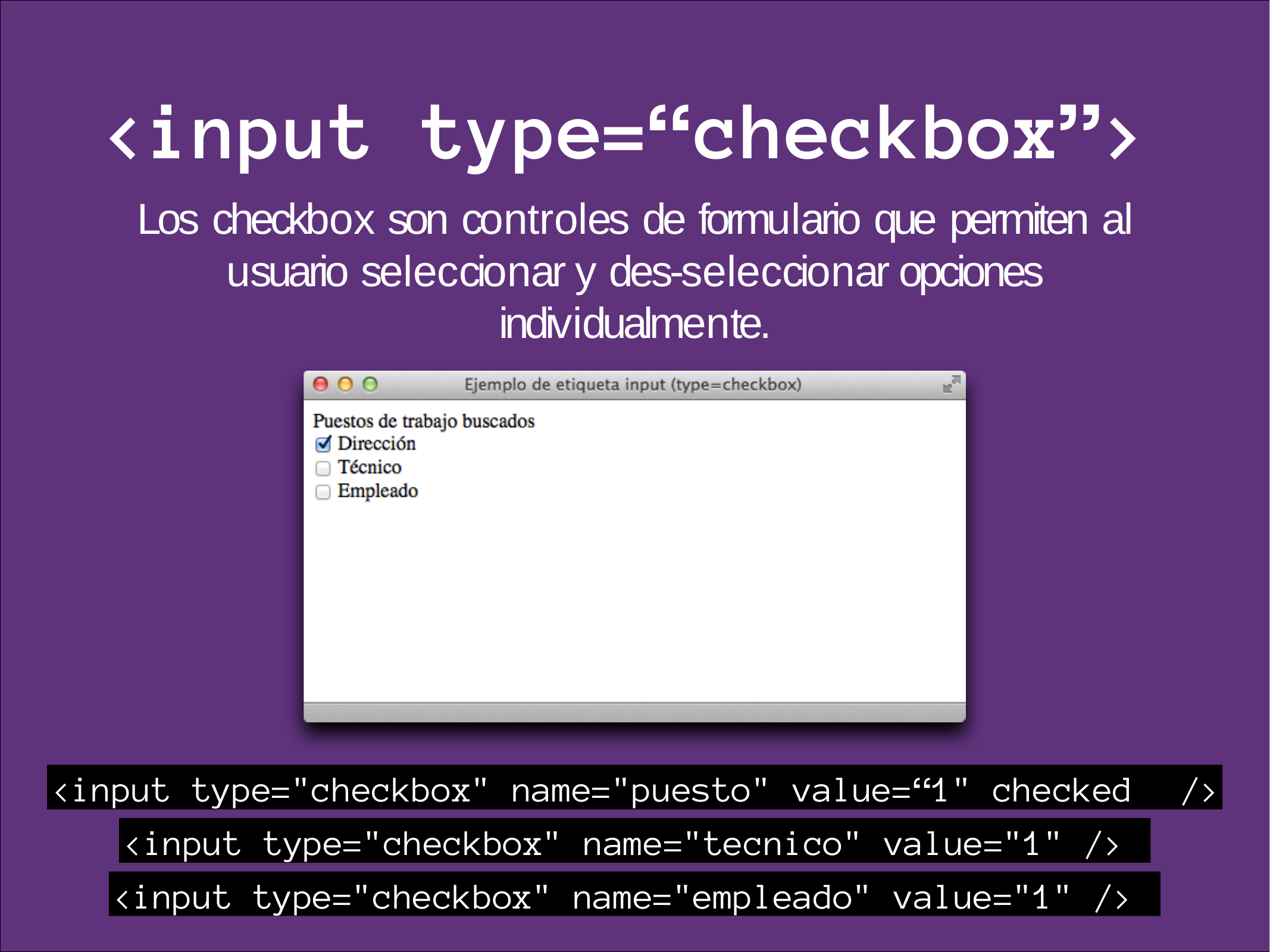

# <input type=“checkbox”>
Los checkbox son controles de formulario que permiten al usuario seleccionar y des-seleccionar opciones individualmente.

<input type="checkbox" name="puesto" value=“1" checked	/>
<input type="checkbox" name="tecnico" value="1" />
<input type="checkbox" name="empleado" value="1" />